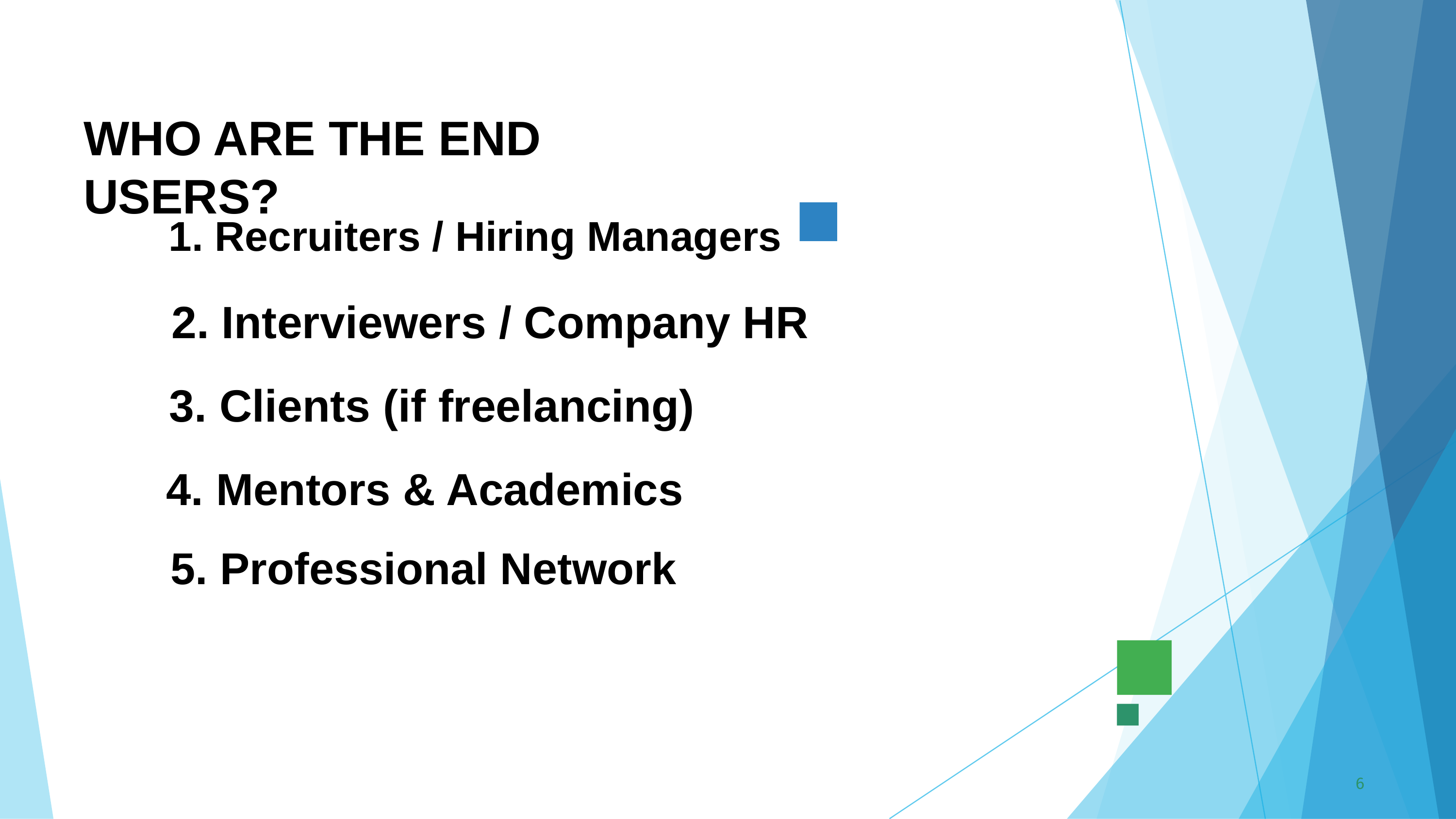

WHO ARE THE END USERS?

1. Recruiters / Hiring Managers

2. Interviewers / Company HR

3. Clients (if freelancing)

4. Mentors & Academics

5. Professional Network

6